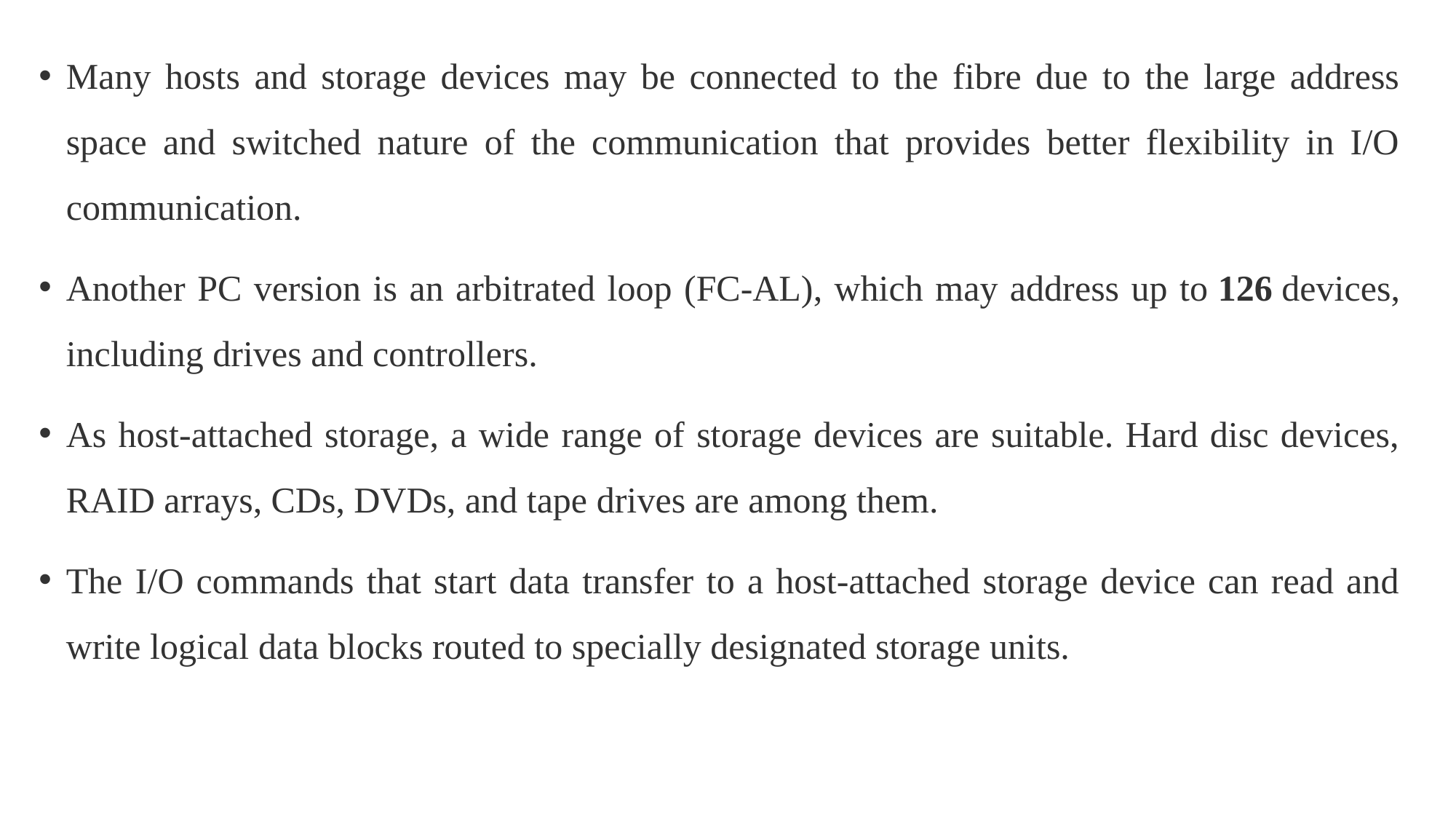

Many hosts and storage devices may be connected to the fibre due to the large address space and switched nature of the communication that provides better flexibility in I/O communication.
Another PC version is an arbitrated loop (FC-AL), which may address up to 126 devices, including drives and controllers.
As host-attached storage, a wide range of storage devices are suitable. Hard disc devices, RAID arrays, CDs, DVDs, and tape drives are among them.
The I/O commands that start data transfer to a host-attached storage device can read and write logical data blocks routed to specially designated storage units.